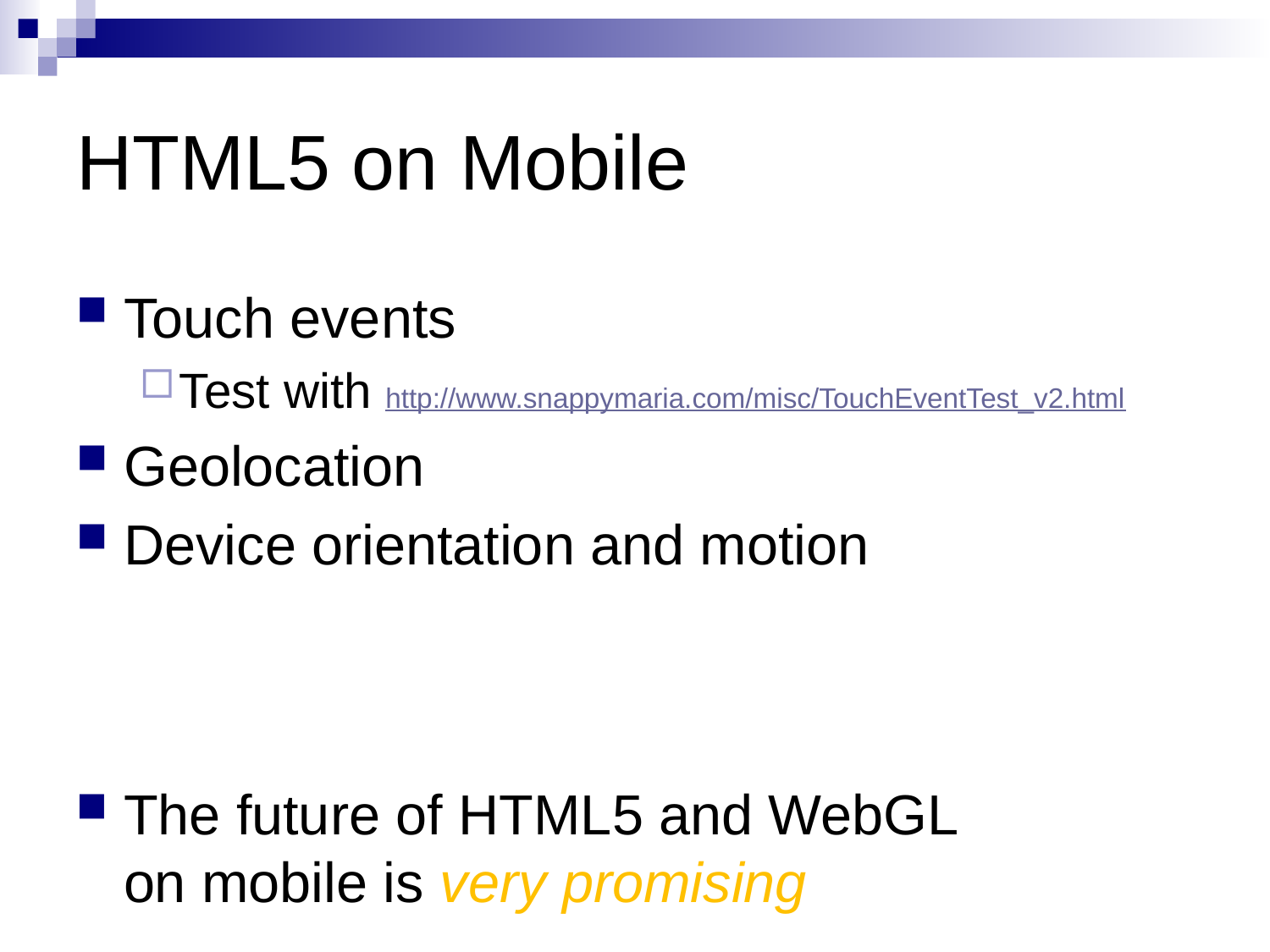

# HTML5 on Mobile
Touch events
Test with http://www.snappymaria.com/misc/TouchEventTest_v2.html
Geolocation
Device orientation and motion
The future of HTML5 and WebGL on mobile is very promising